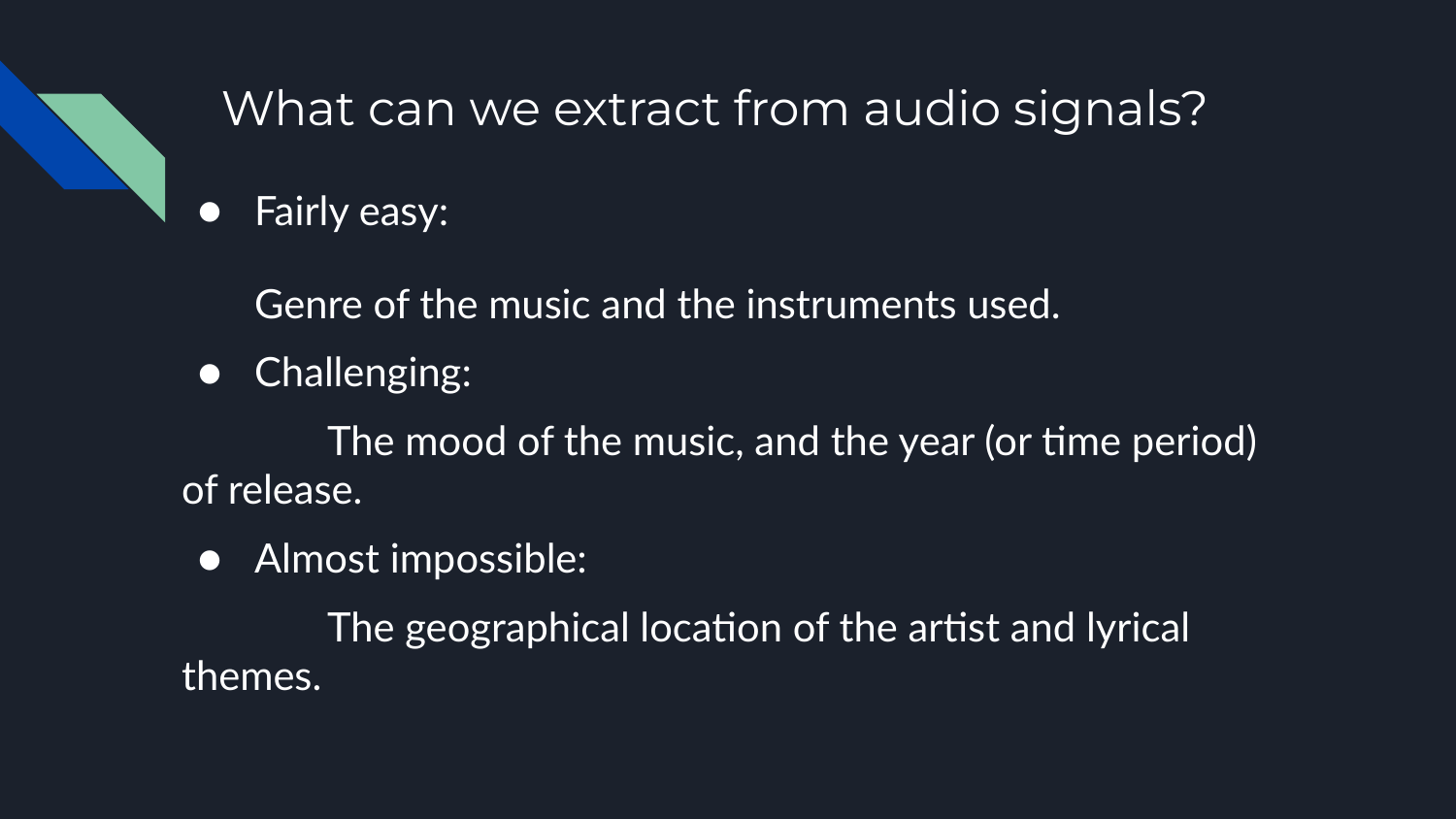

# What can we extract from audio signals?
Fairly easy:
Genre of the music and the instruments used.
Challenging:
	The mood of the music, and the year (or time period) of release.
Almost impossible:
	The geographical location of the artist and lyrical themes.